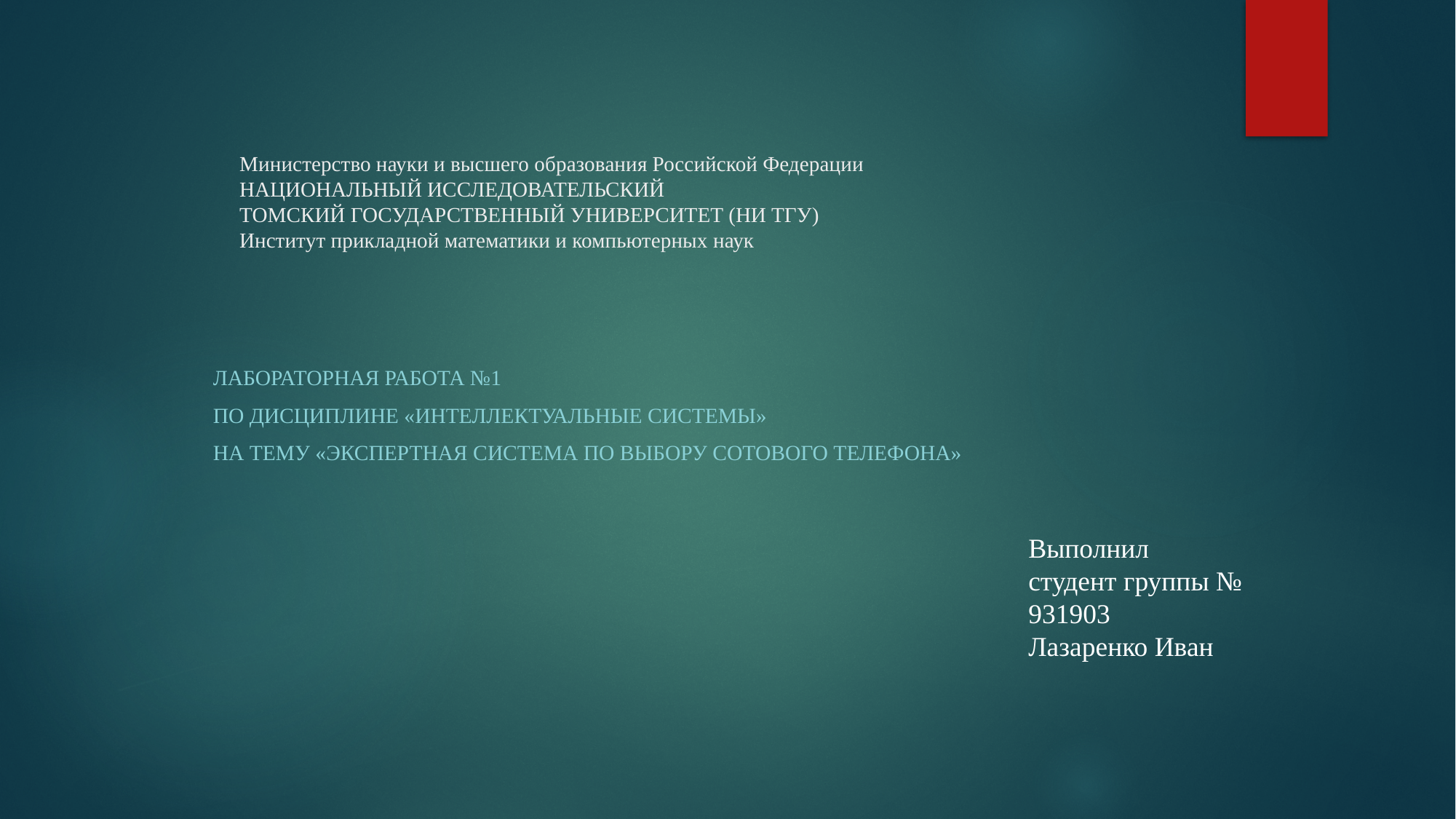

# Министерство науки и высшего образования Российской Федерации НАЦИОНАЛЬНЫЙ ИССЛЕДОВАТЕЛЬСКИЙ ТОМСКИЙ ГОСУДАРСТВЕННЫЙ УНИВЕРСИТЕТ (НИ ТГУ) Институт прикладной математики и компьютерных наук
Лабораторная работа №1
по дисциплине «Интеллектуальные системы»
на тему «Экспертная система по выбору сотового телефона»

Выполнил
студент группы №
931903
Лазаренко Иван